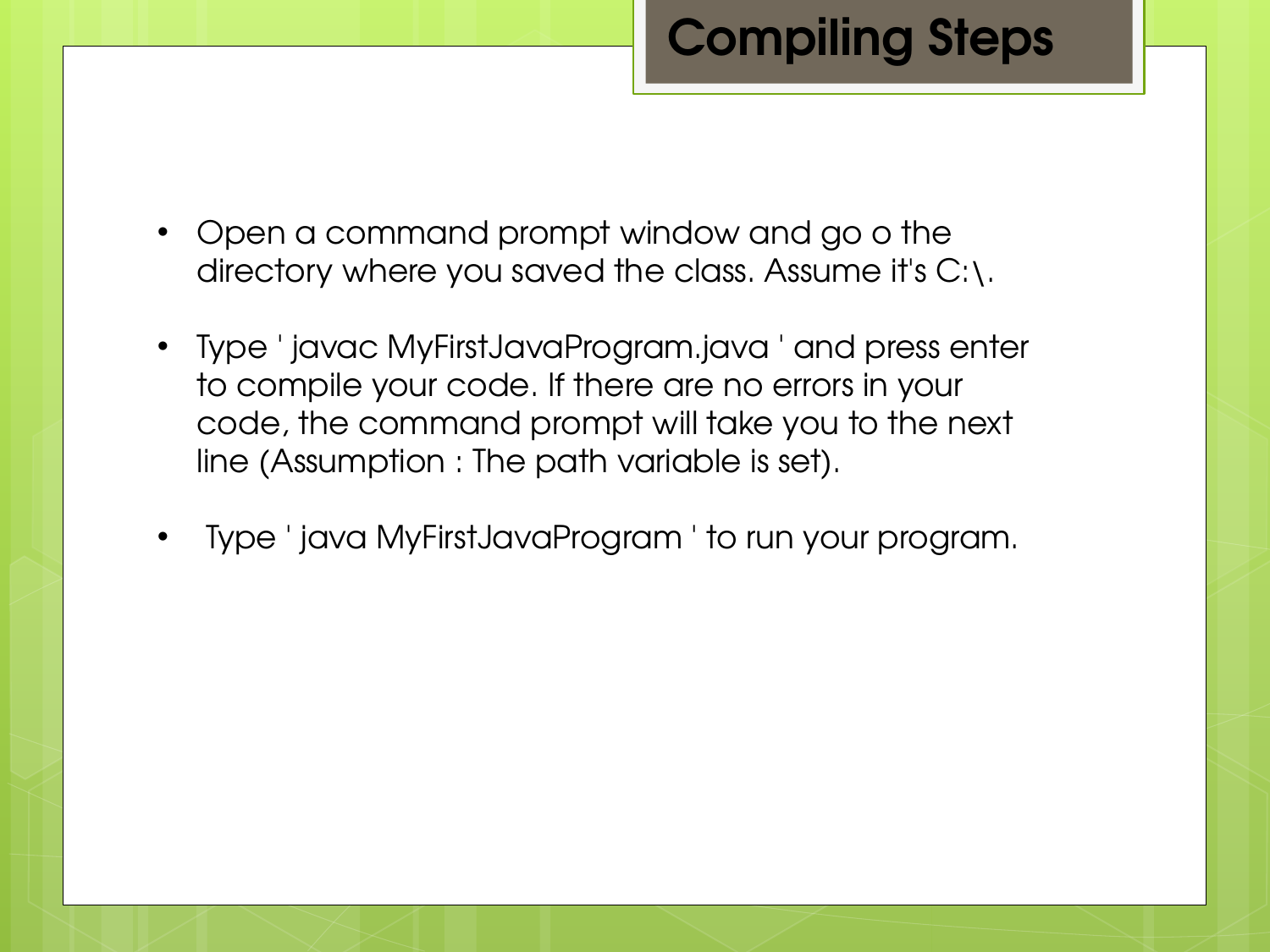

Compiling Steps
Open a command prompt window and go o the directory where you saved the class. Assume it's C:\.

Type ' javac MyFirstJavaProgram.java ' and press enter to compile your code. If there are no errors in your code, the command prompt will take you to the next line (Assumption : The path variable is set).

 Type ' java MyFirstJavaProgram ' to run your program.